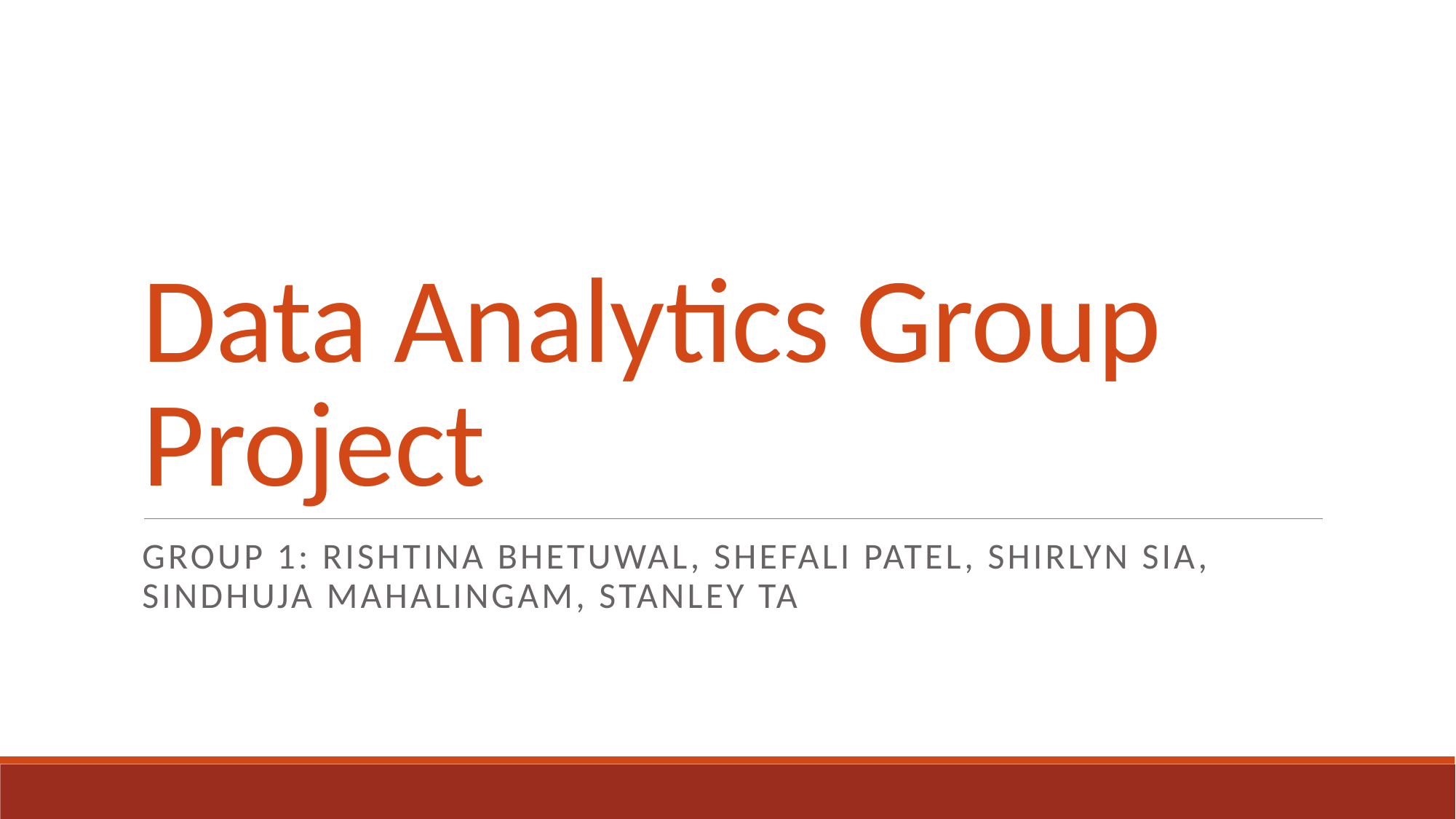

# Data Analytics Group Project
Group 1: Rishtina bhetuwal, Shefali patel, Shirlyn sia, sindhuja Mahalingam, stanley ta